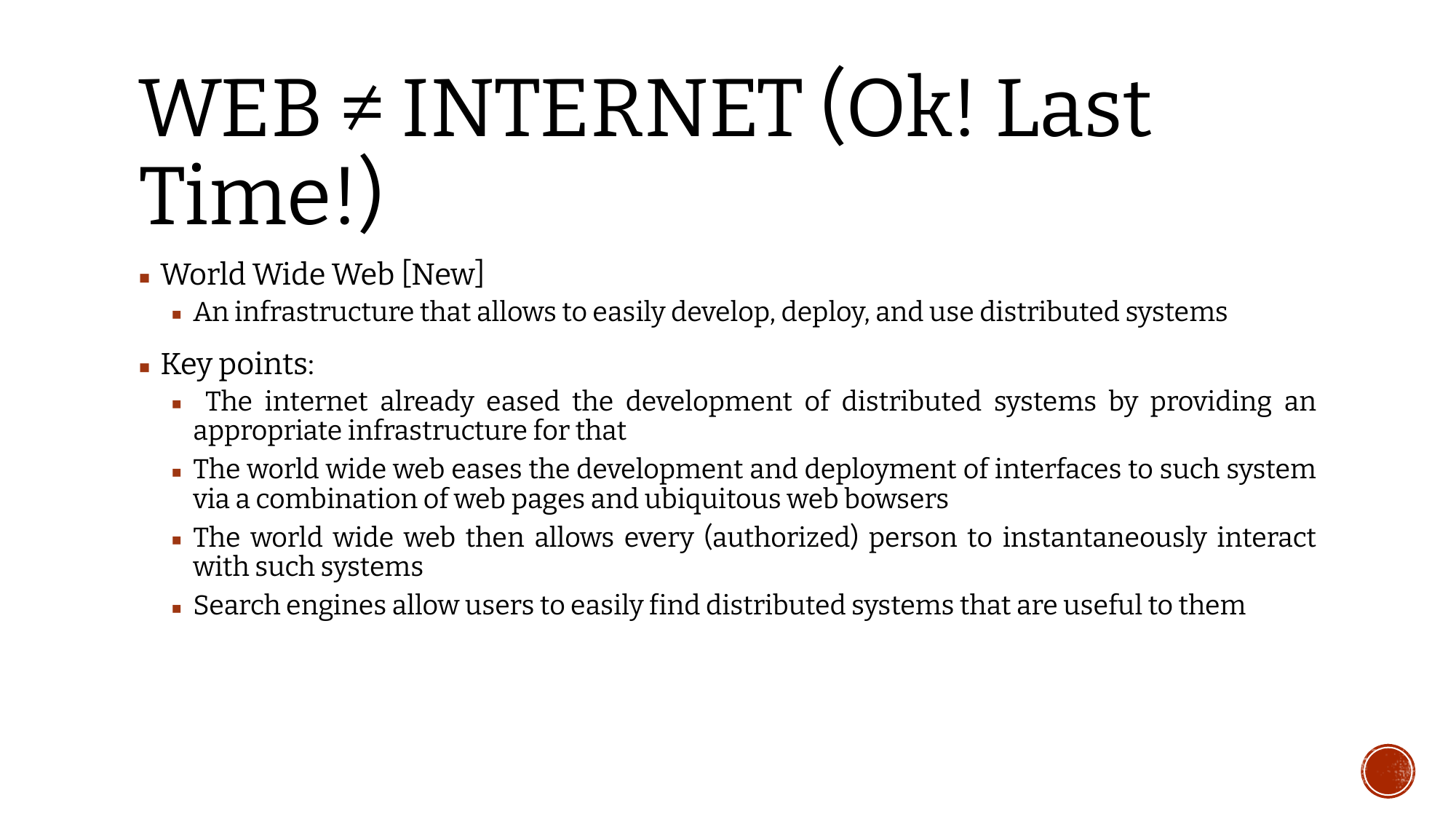

# WEB ≠ INTERNET (Ok! Last Time!)
World Wide Web [New]
An infrastructure that allows to easily develop, deploy, and use distributed systems
Key points:
 The internet already eased the development of distributed systems by providing an appropriate infrastructure for that
The world wide web eases the development and deployment of interfaces to such system via a combination of web pages and ubiquitous web bowsers
The world wide web then allows every (authorized) person to instantaneously interact with such systems
Search engines allow users to easily find distributed systems that are useful to them